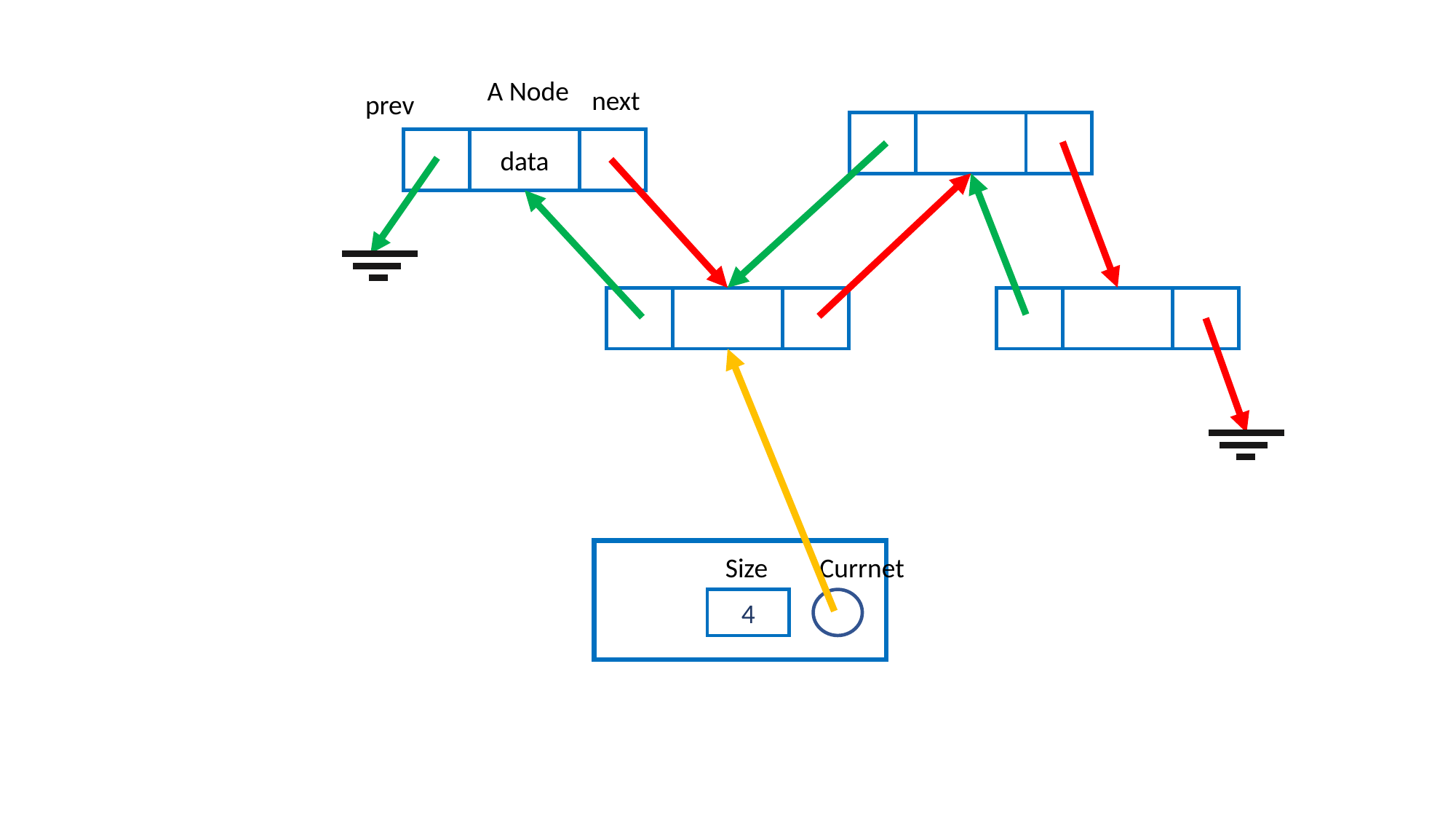

A Node
 next
 prev

data

Size
Currnet
4